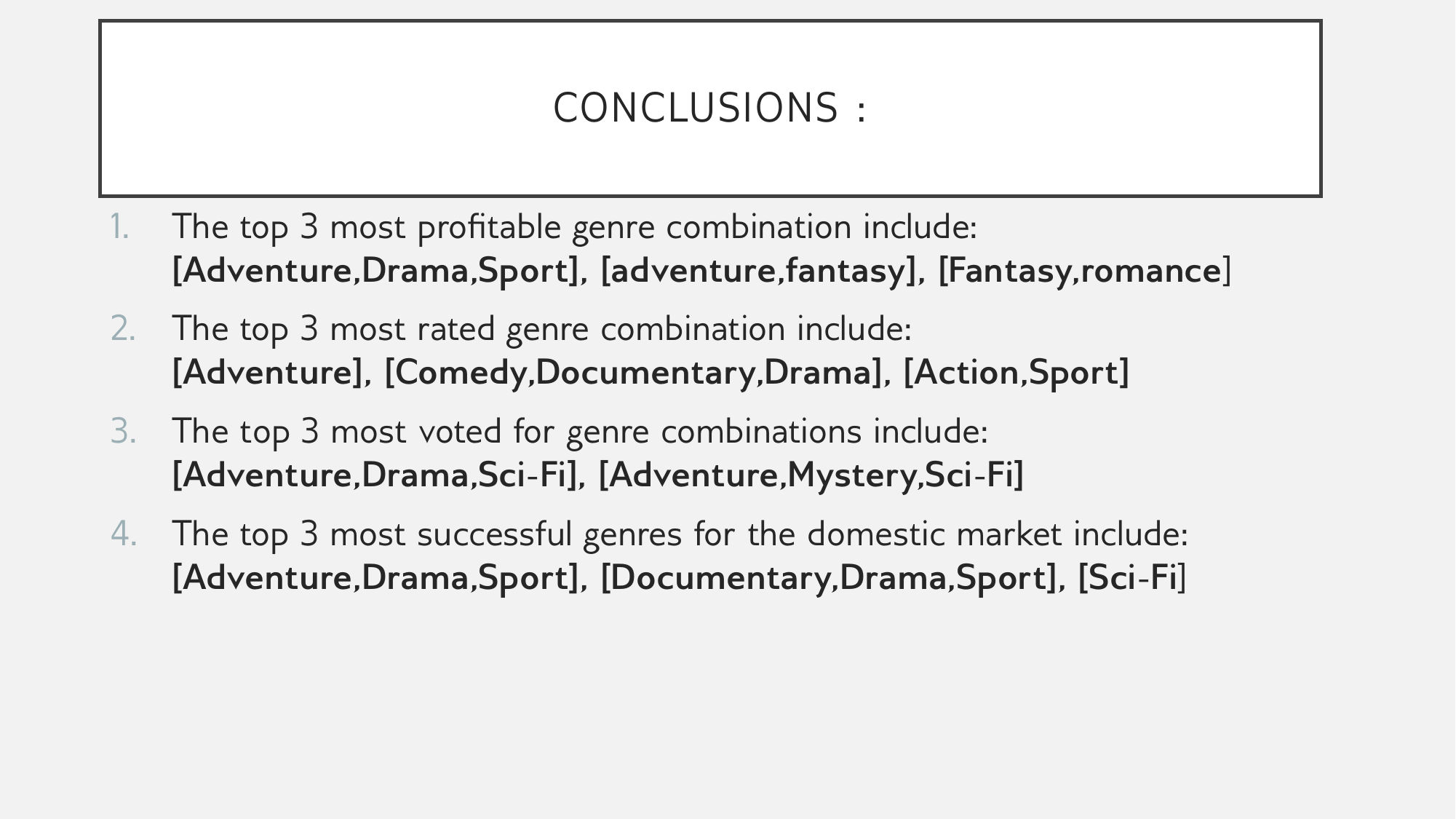

# Conclusions :
The top 3 most profitable genre combination include: [Adventure,Drama,Sport], [adventure,fantasy], [Fantasy,romance]
The top 3 most rated genre combination include:
[Adventure], [Comedy,Documentary,Drama], [Action,Sport]
The top 3 most voted for genre combinations include:
[Adventure,Drama,Sci-Fi], [Adventure,Mystery,Sci-Fi]
The top 3 most successful genres for the domestic market include:
[Adventure,Drama,Sport], [Documentary,Drama,Sport], [Sci-Fi]